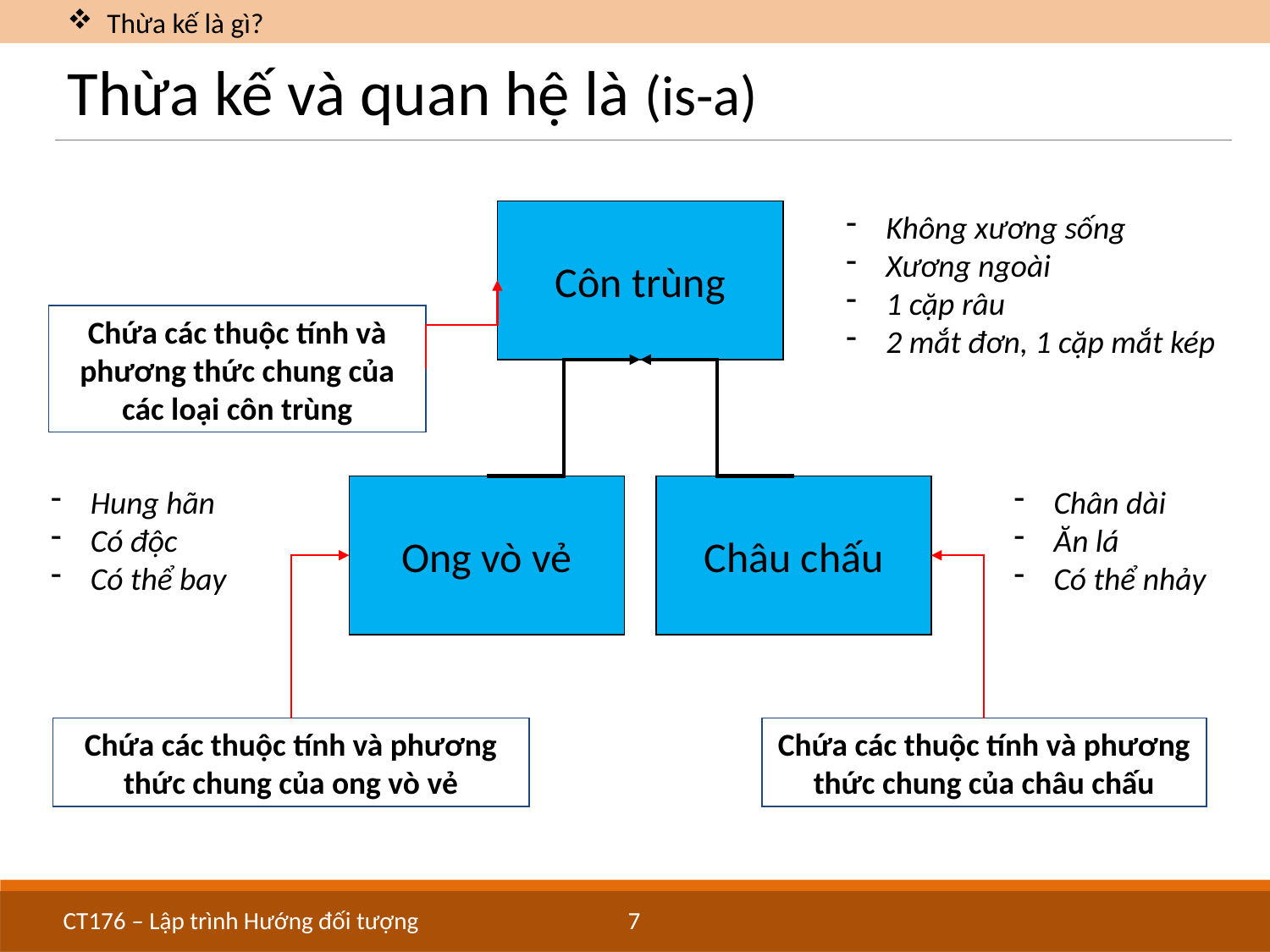

Thừa kế là gì?
# Thừa kế và quan hệ là (is-a)
Côn trùng
Không xương sống
Xương ngoài
1 cặp râu
2 mắt đơn, 1 cặp mắt kép
Chứa các thuộc tính và phương thức chung của các loại côn trùng
Hung hãn
Có độc
Có thể bay
Ong vò vẻ
Châu chấu
Chân dài
Ăn lá
Có thể nhảy
Chứa các thuộc tính và phương thức chung của ong vò vẻ
Chứa các thuộc tính và phương thức chung của châu chấu